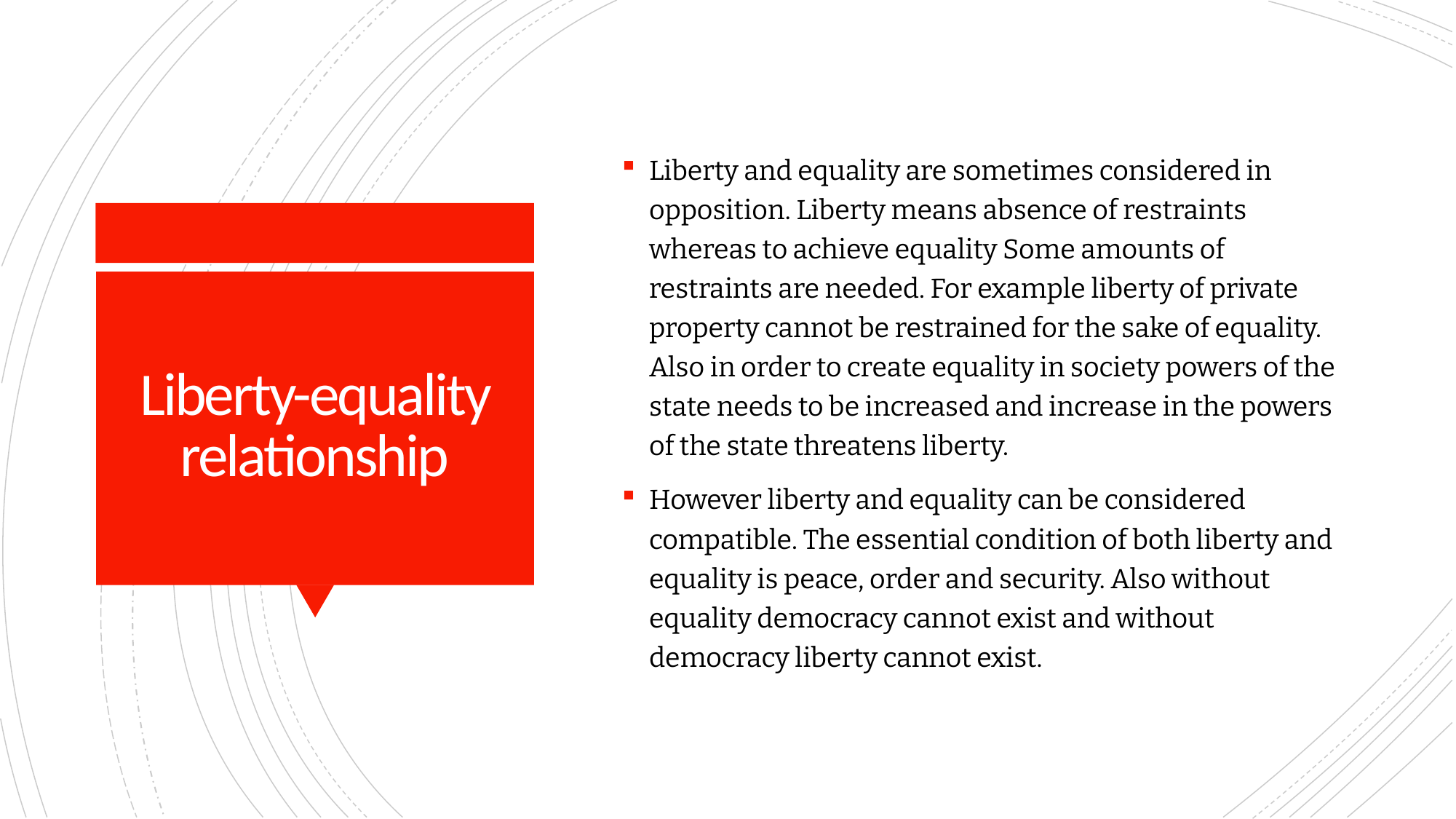

Liberty and equality are sometimes considered in opposition. Liberty means absence of restraints whereas to achieve equality Some amounts of restraints are needed. For example liberty of private property cannot be restrained for the sake of equality. Also in order to create equality in society powers of the state needs to be increased and increase in the powers of the state threatens liberty.
However liberty and equality can be considered compatible. The essential condition of both liberty and equality is peace, order and security. Also without equality democracy cannot exist and without democracy liberty cannot exist.
# Liberty-equality relationship